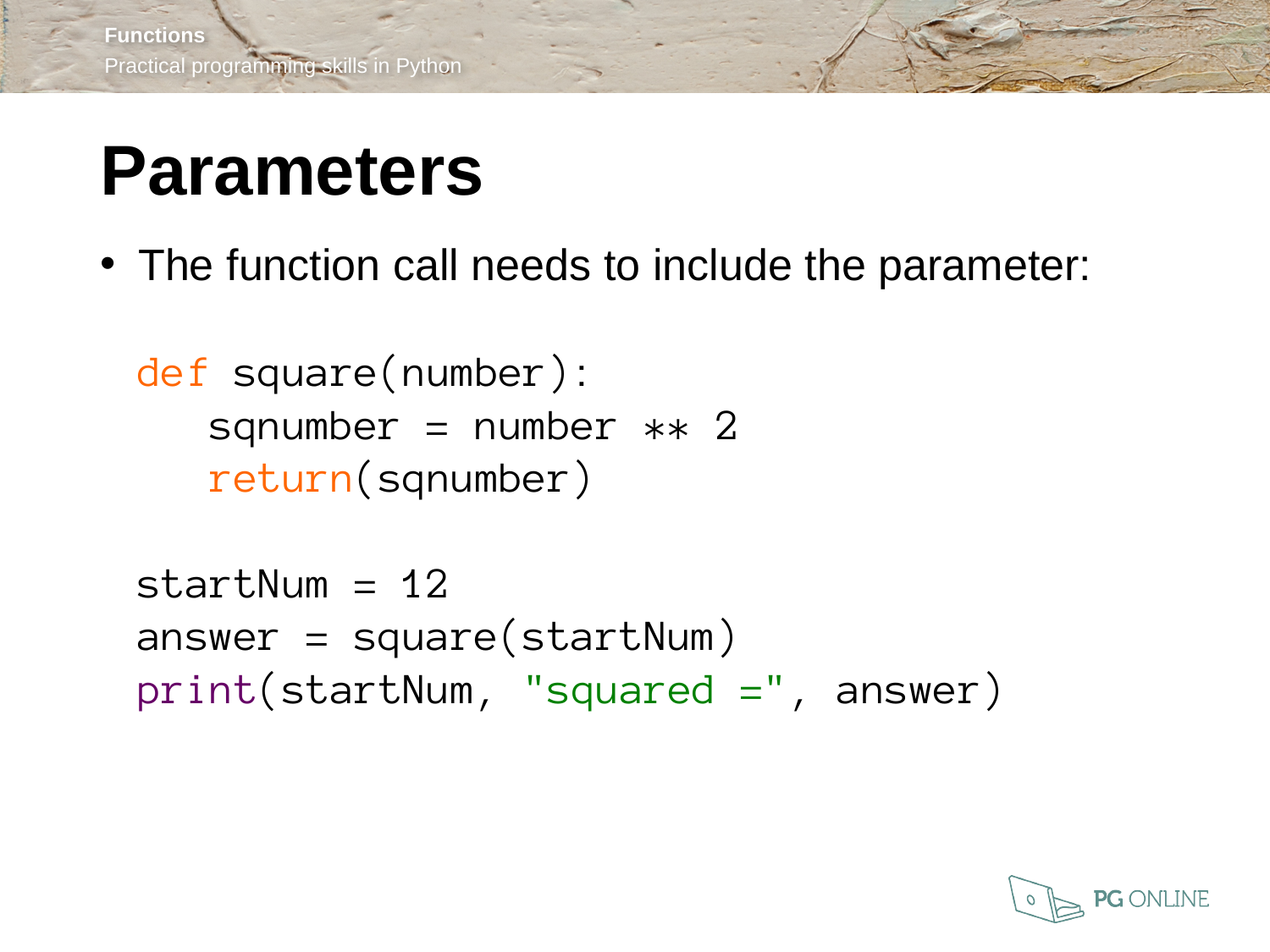

Parameters
The function call needs to include the parameter:
def square(number):
   sqnumber = number ** 2
   return(sqnumber)
startNum = 12
answer = square(startNum)
print(startNum, "squared =", answer)